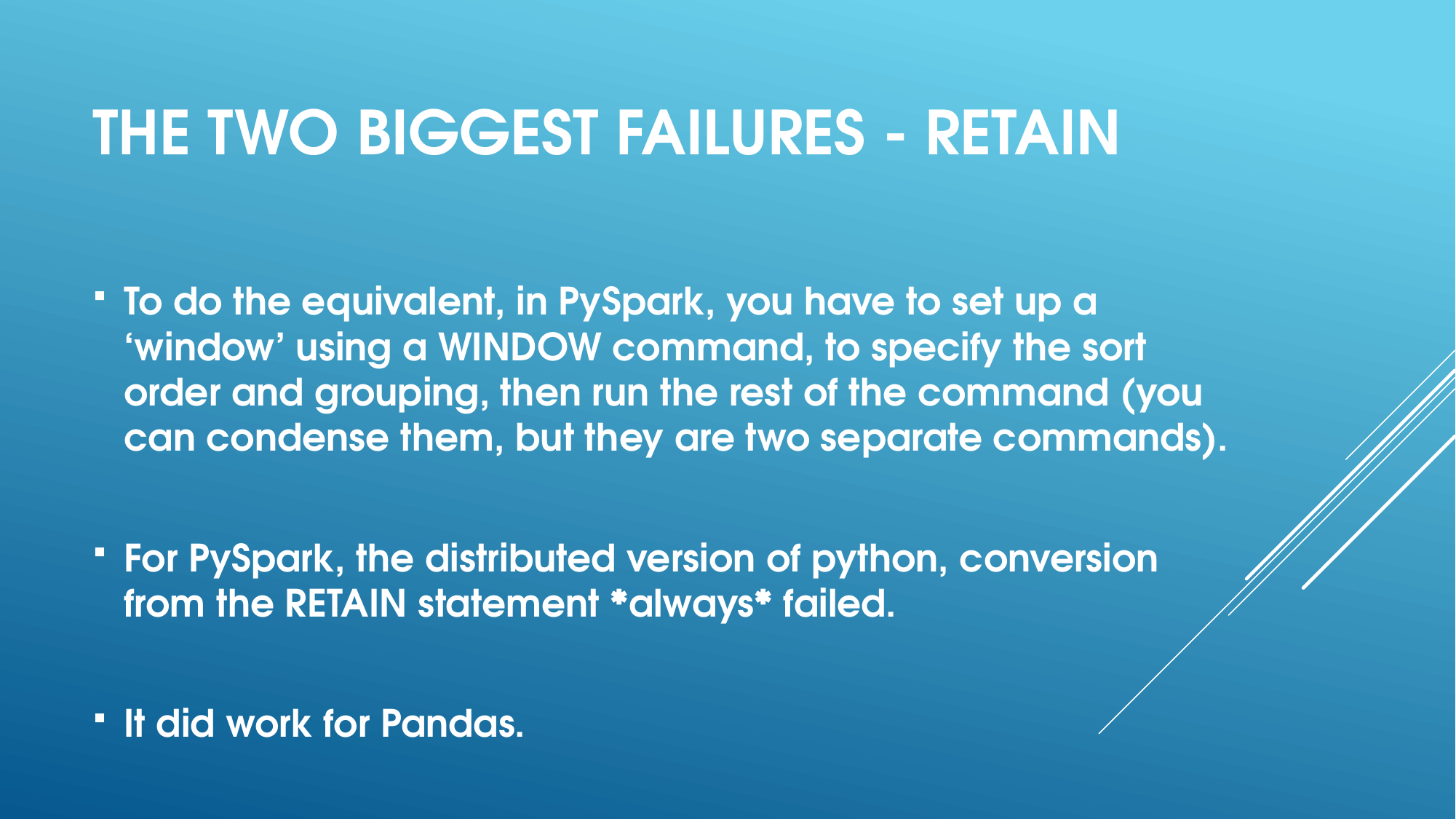

# The two biggest failures - RETAIN
To do the equivalent, in PySpark, you have to set up a ‘window’ using a WINDOW command, to specify the sort order and grouping, then run the rest of the command (you can condense them, but they are two separate commands).

For PySpark, the distributed version of python, conversion from the RETAIN statement *always* failed.

It did work for Pandas.